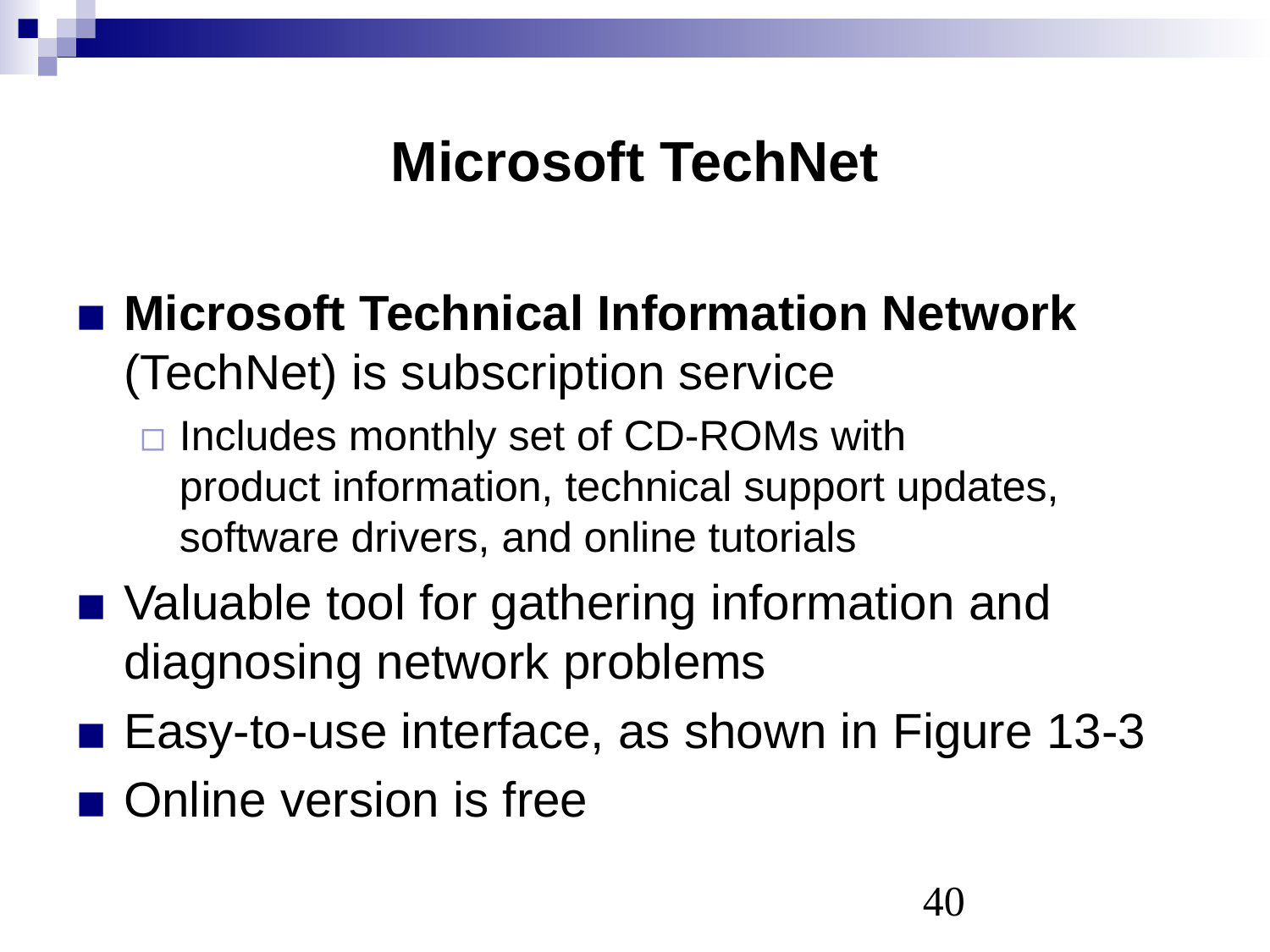

# Microsoft TechNet
Microsoft Technical Information Network (TechNet) is subscription service
Includes monthly set of CD-ROMs with
product information, technical support updates, software drivers, and online tutorials
Valuable tool for gathering information and diagnosing network problems
Easy-to-use interface, as shown in Figure 13-3
Online version is free

40